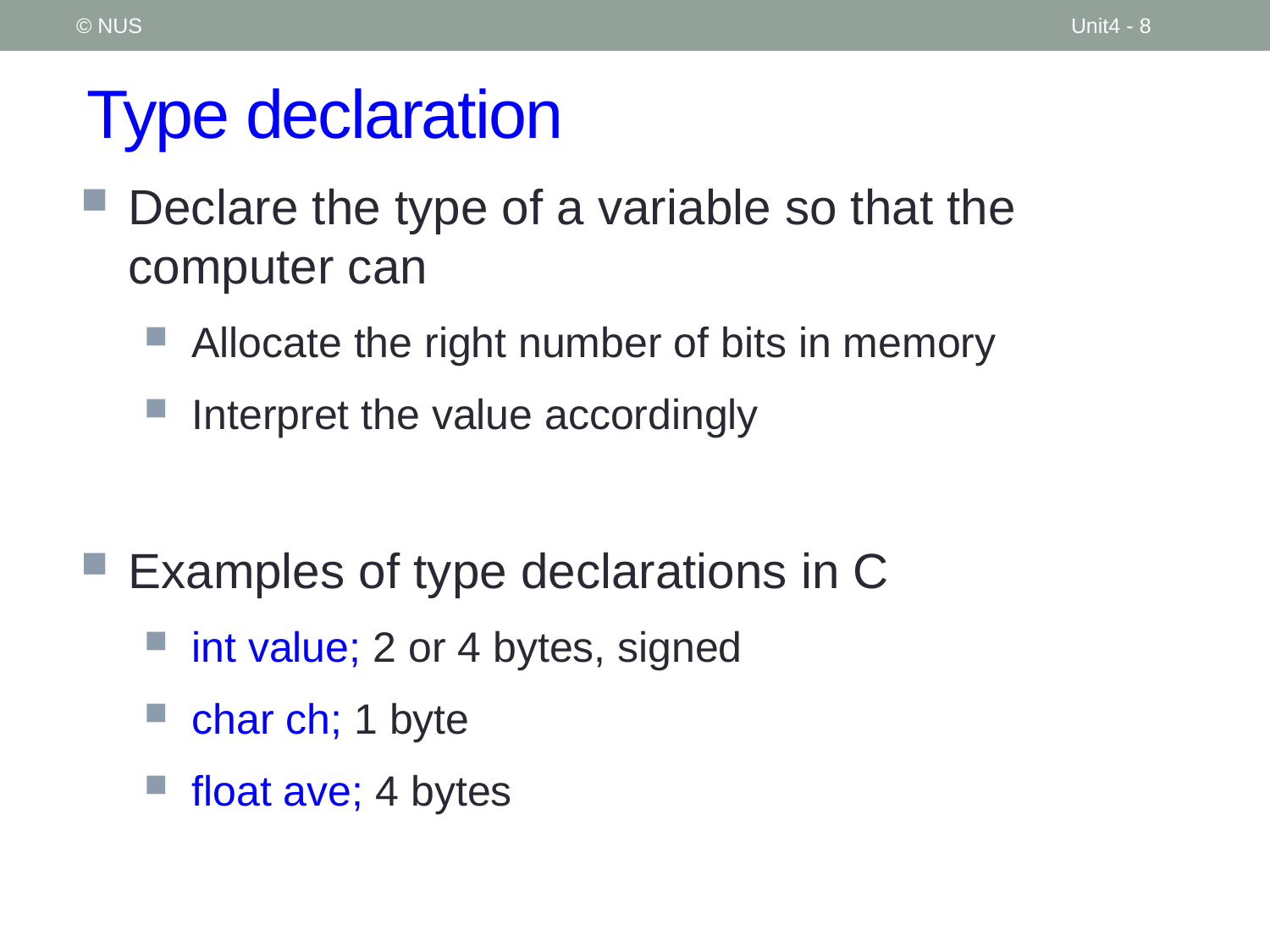

© NUS

Unit4 - 8
# Type declaration
Declare the type of a variable so that the computer can
Allocate the right number of bits in memory
Interpret the value accordingly

Examples of type declarations in C
int value; 2 or 4 bytes, signed
char ch; 1 byte
float ave; 4 bytes